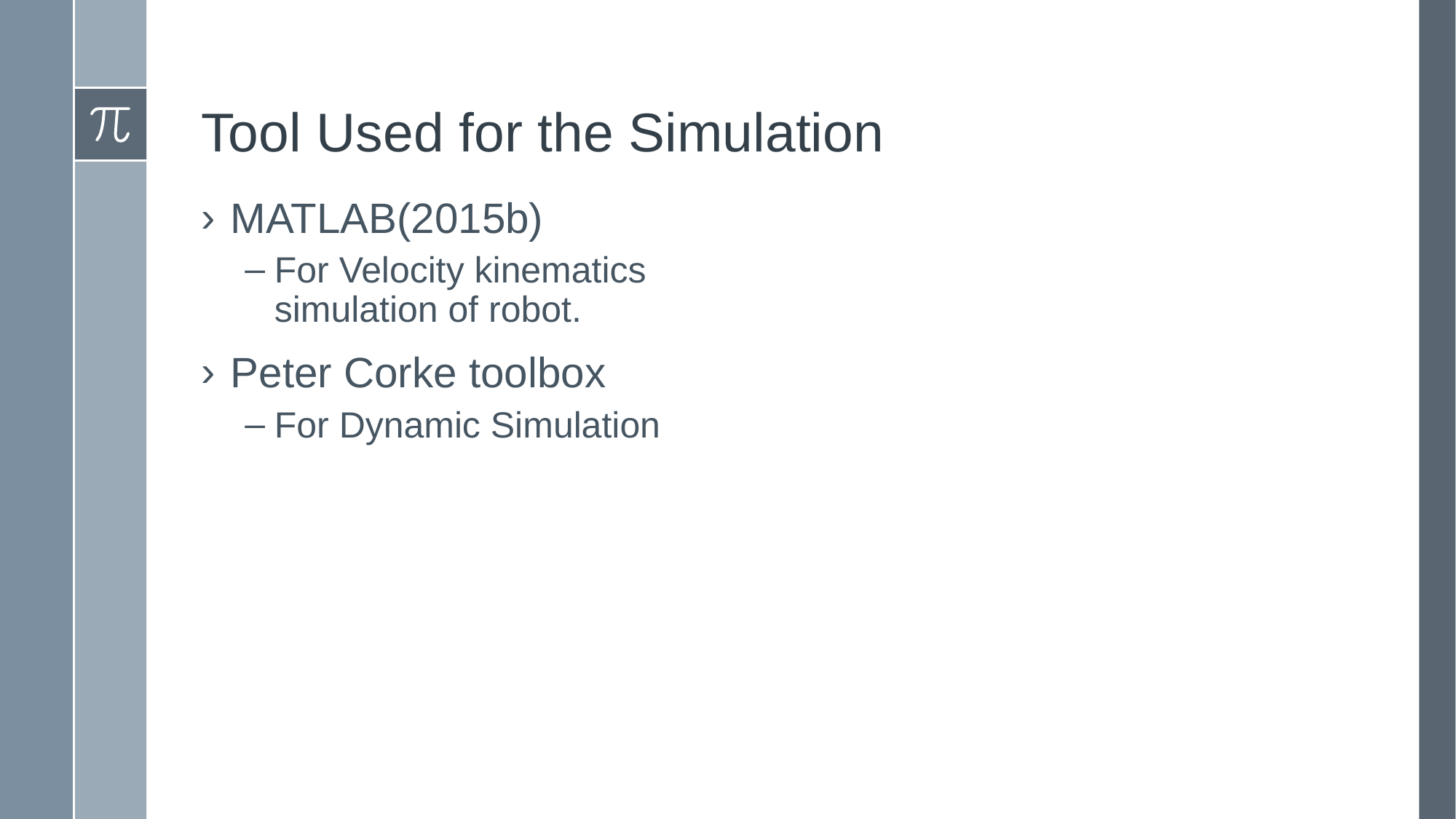

# Tool Used for the Simulation
MATLAB(2015b)
For Velocity kinematics simulation of robot.
Peter Corke toolbox
For Dynamic Simulation